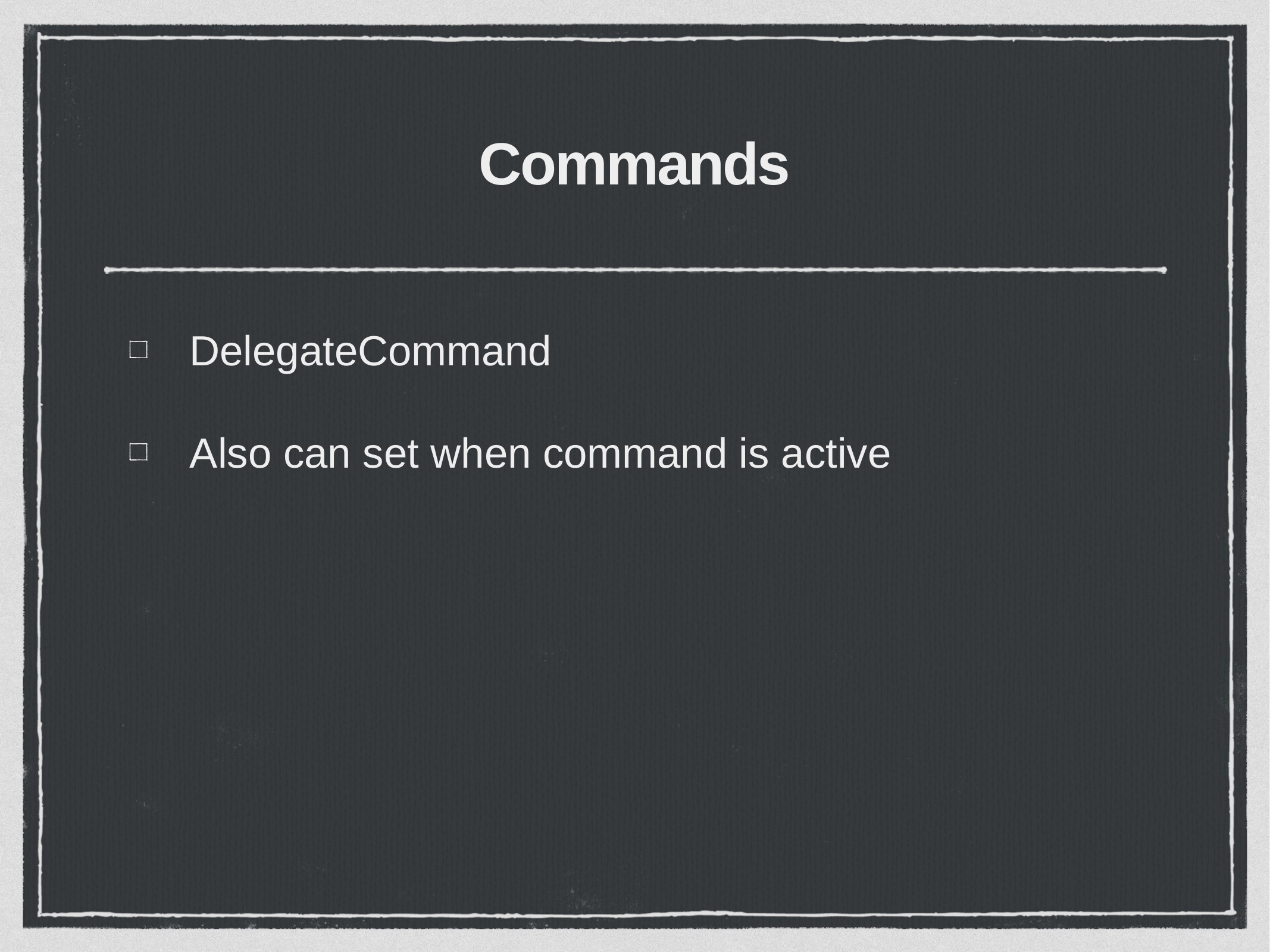

# Commands
DelegateCommand
Also can set when command is active